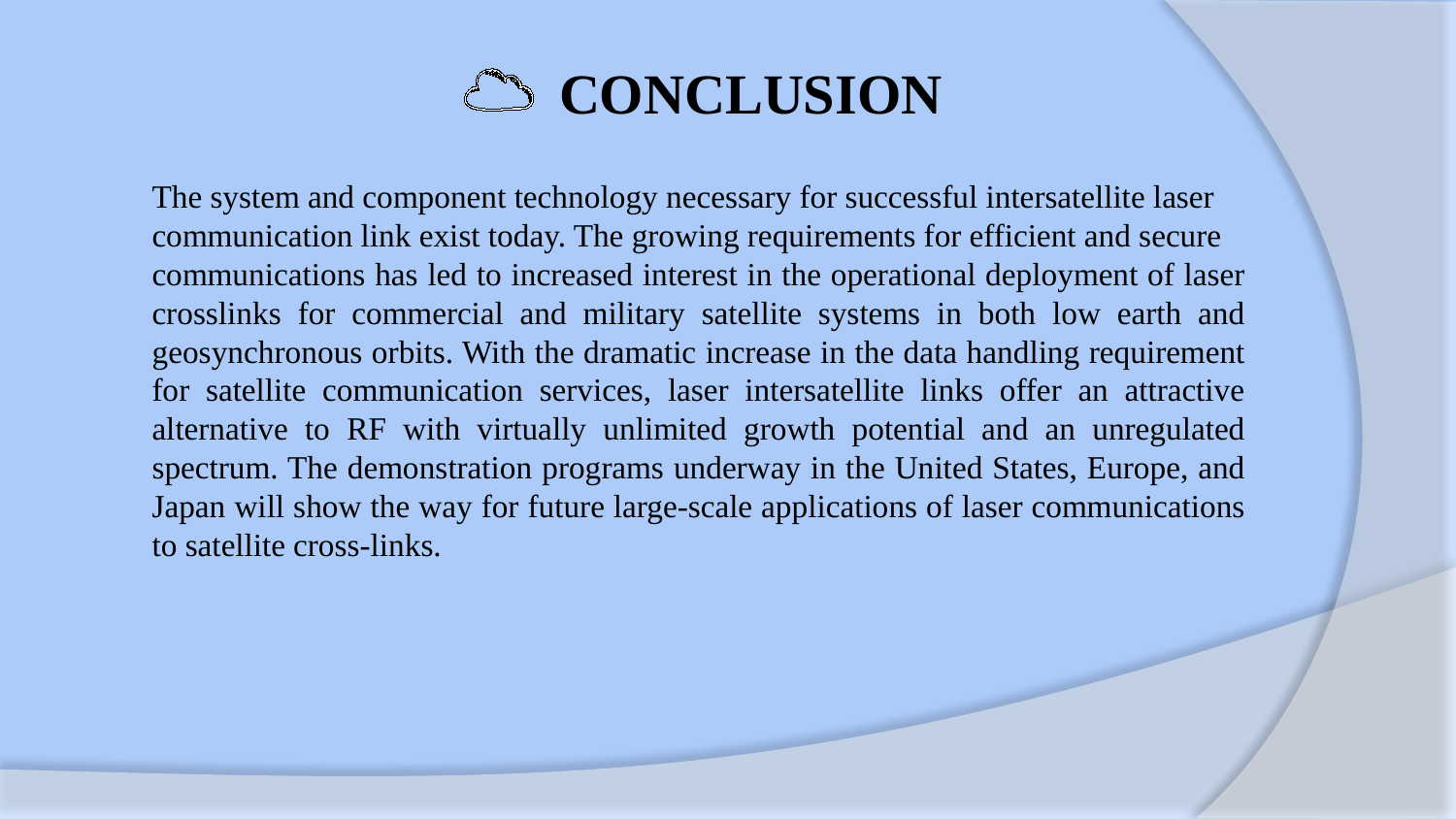

CONCLUSION

The system and component technology necessary for successful intersatellite laser
communication link exist today. The growing requirements for efficient and secure
communications has led to increased interest in the operational deployment of laser crosslinks for commercial and military satellite systems in both low earth and geosynchronous orbits. With the dramatic increase in the data handling requirement for satellite communication services, laser intersatellite links offer an attractive alternative to RF with virtually unlimited growth potential and an unregulated spectrum. The demonstration programs underway in the United States, Europe, and Japan will show the way for future large-scale applications of laser communications to satellite cross-links.